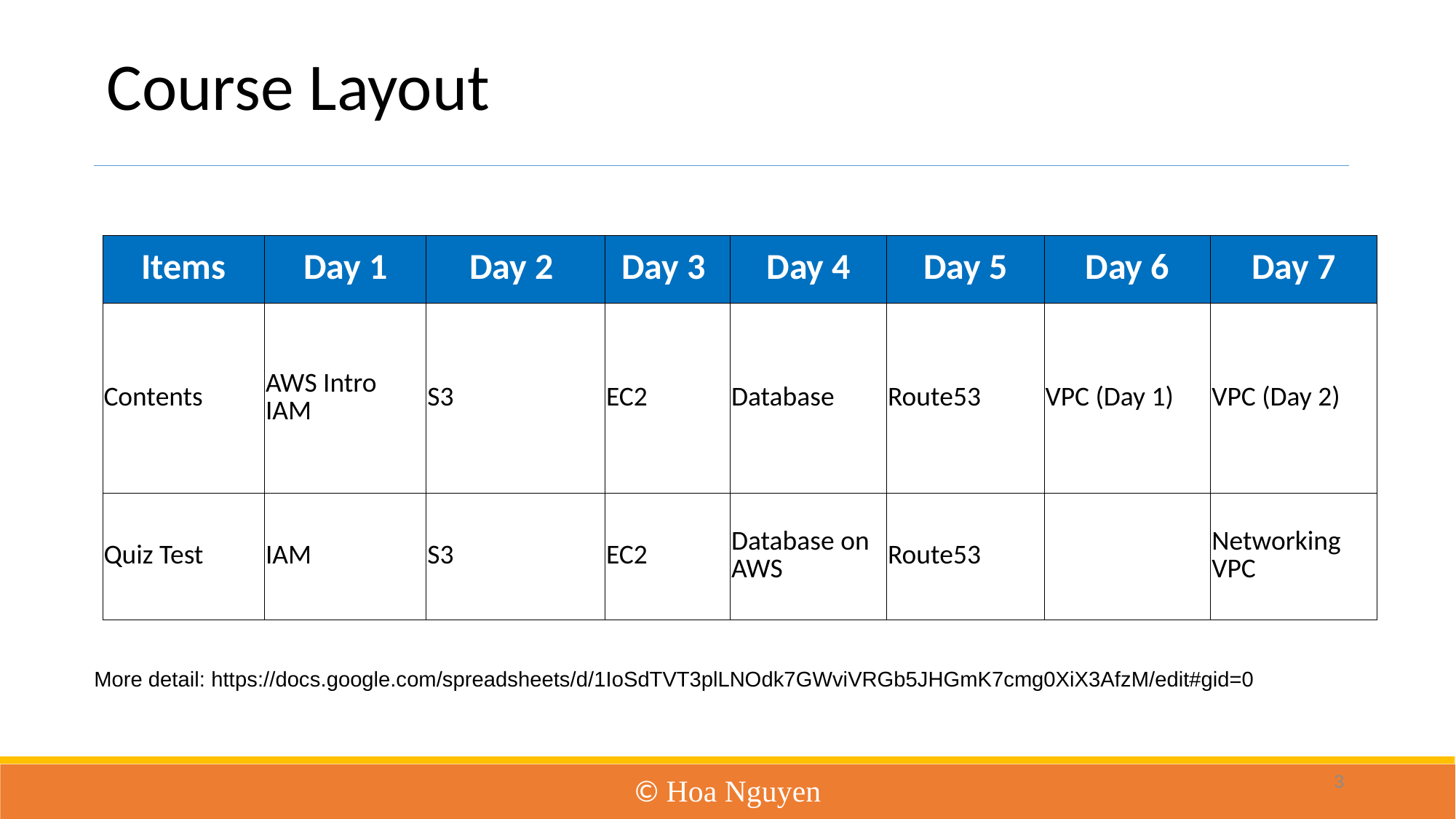

# Course Layout
| Items | Day 1 | Day 2 | Day 3 | Day 4 | Day 5 | Day 6 | Day 7 |
| --- | --- | --- | --- | --- | --- | --- | --- |
| Contents | AWS Intro IAM | S3 | EC2 | Database | Route53 | VPC (Day 1) | VPC (Day 2) |
| Quiz Test | IAM | S3 | EC2 | Database on AWS | Route53 |  | Networking VPC |
More detail: https://docs.google.com/spreadsheets/d/1IoSdTVT3plLNOdk7GWviVRGb5JHGmK7cmg0XiX3AfzM/edit#gid=0
3
© Hoa Nguyen